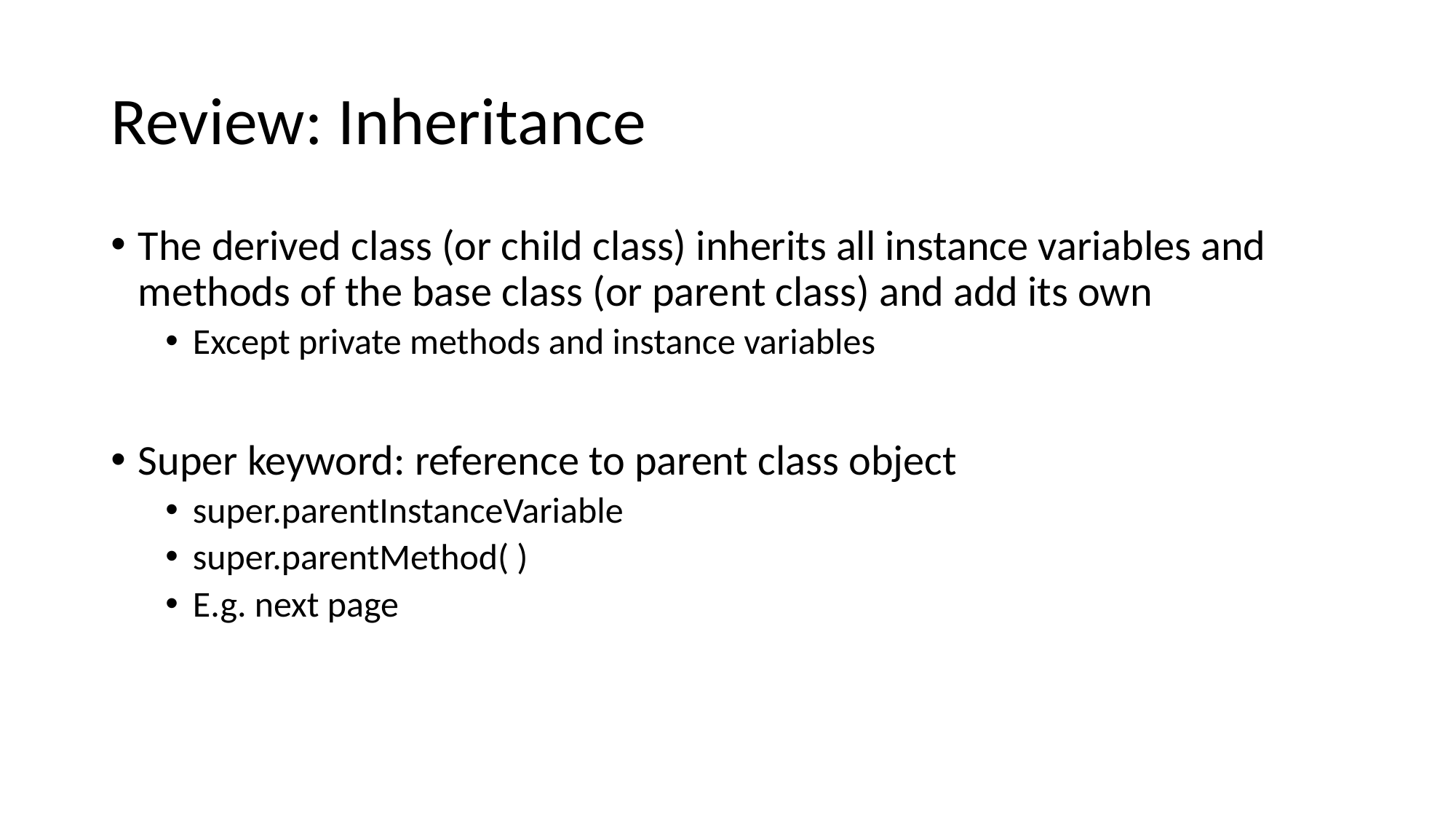

# Review: Inheritance
The derived class (or child class) inherits all instance variables and methods of the base class (or parent class) and add its own
Except private methods and instance variables

Super keyword: reference to parent class object
super.parentInstanceVariable
super.parentMethod( )
E.g. next page